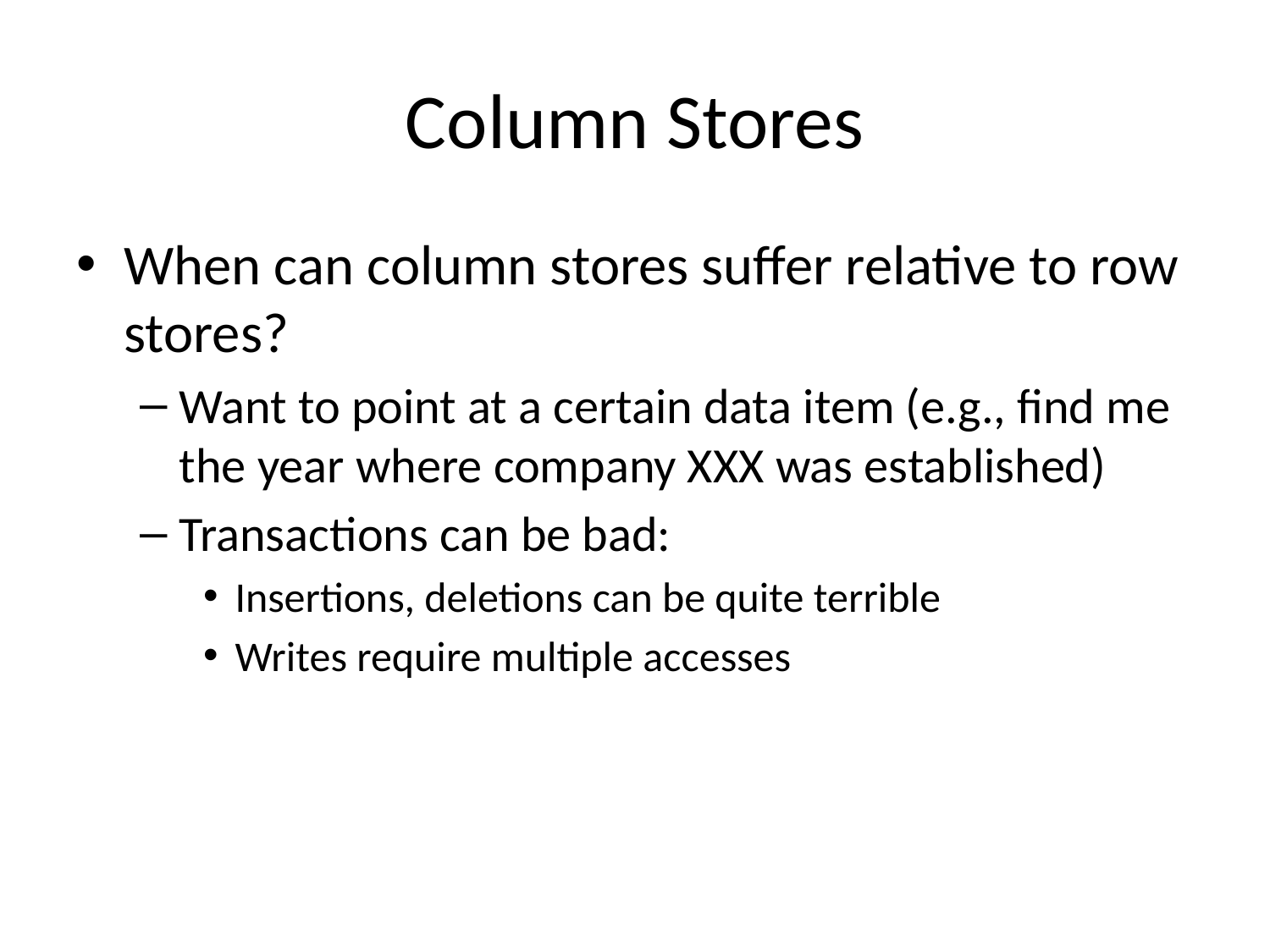

# Column Stores
When can column stores suffer relative to row stores?
Want to point at a certain data item (e.g., find me the year where company XXX was established)
Transactions can be bad:
Insertions, deletions can be quite terrible
Writes require multiple accesses